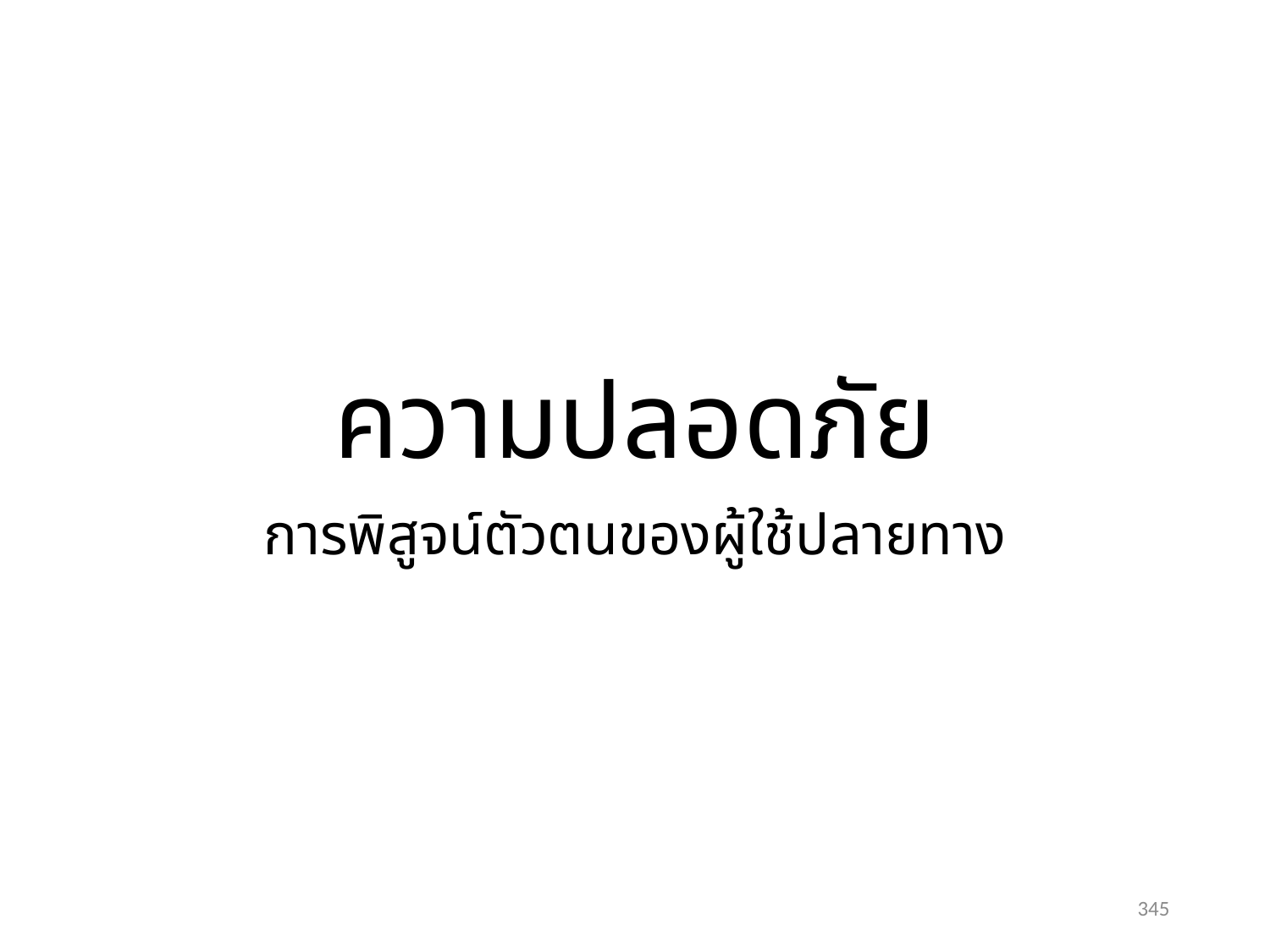

# ความปลอดภัย
การพิสูจน์ตัวตนของผู้ใช้ปลายทาง
345